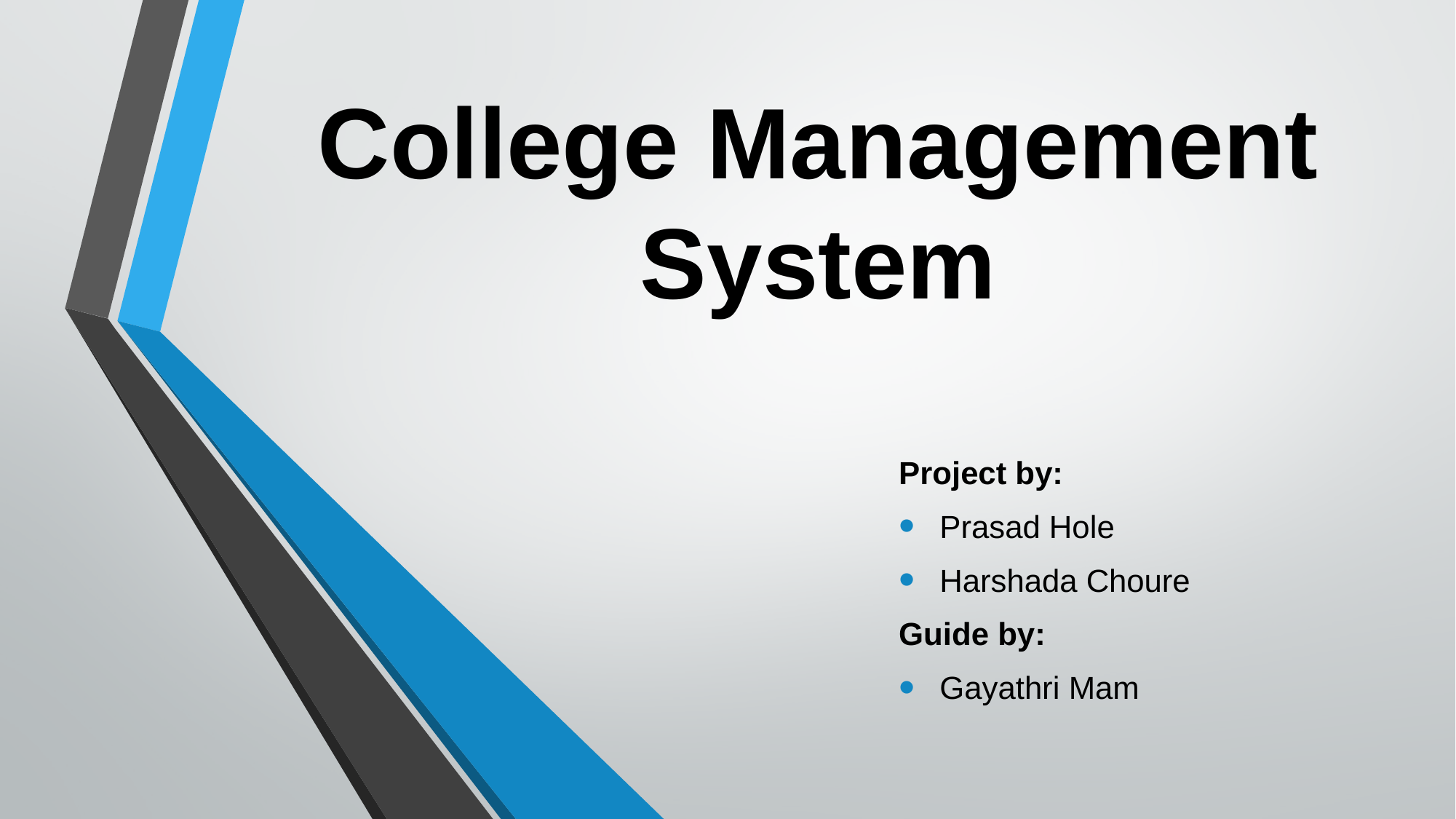

# College Management System
Project by:
Prasad Hole
Harshada Choure
Guide by:
Gayathri Mam